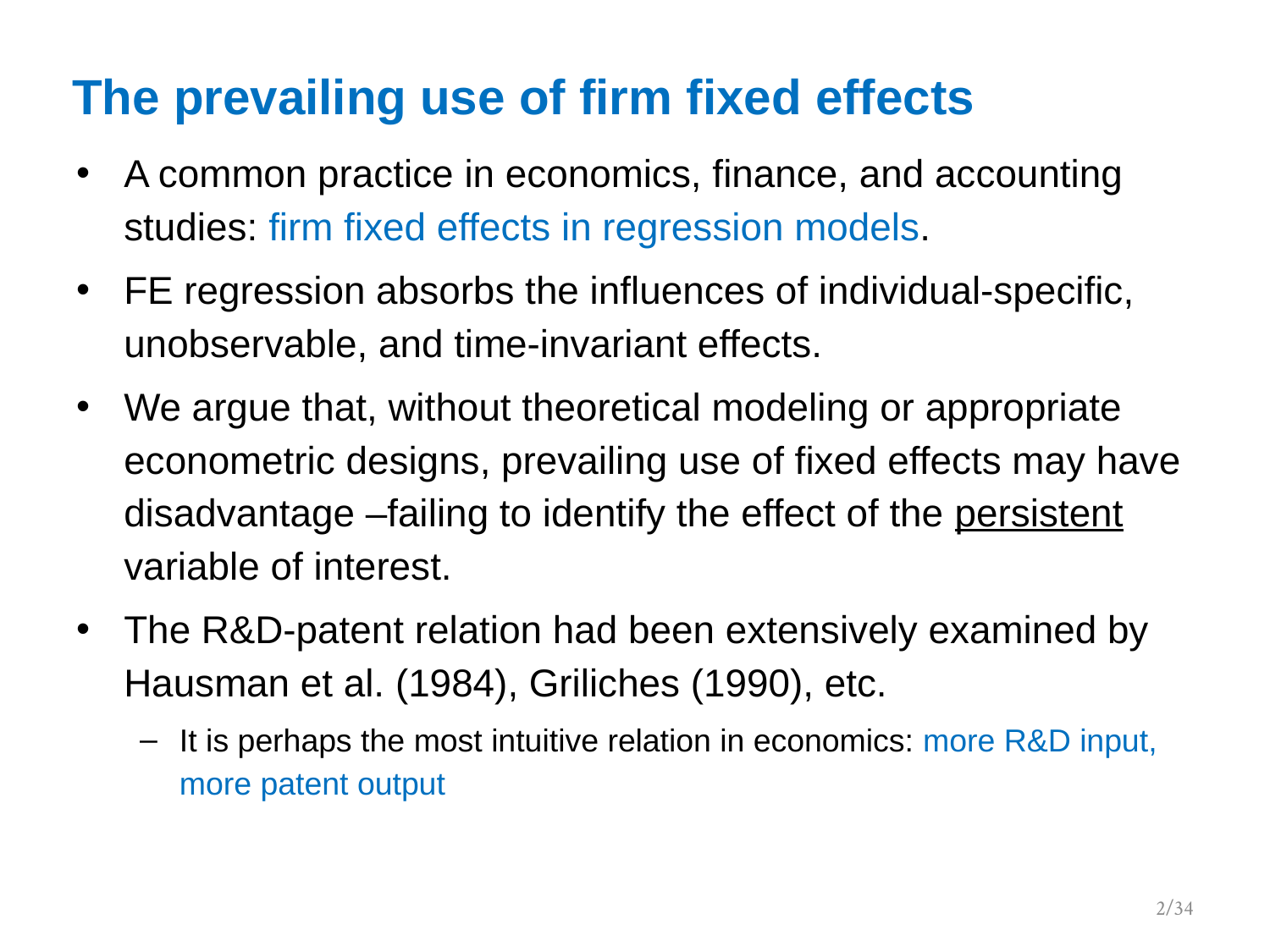

# The prevailing use of firm fixed effects
A common practice in economics, finance, and accounting studies: firm fixed effects in regression models.
FE regression absorbs the influences of individual-specific, unobservable, and time-invariant effects.
We argue that, without theoretical modeling or appropriate econometric designs, prevailing use of fixed effects may have disadvantage –failing to identify the effect of the persistent variable of interest.
The R&D-patent relation had been extensively examined by Hausman et al. (1984), Griliches (1990), etc.
It is perhaps the most intuitive relation in economics: more R&D input, more patent output
2/34